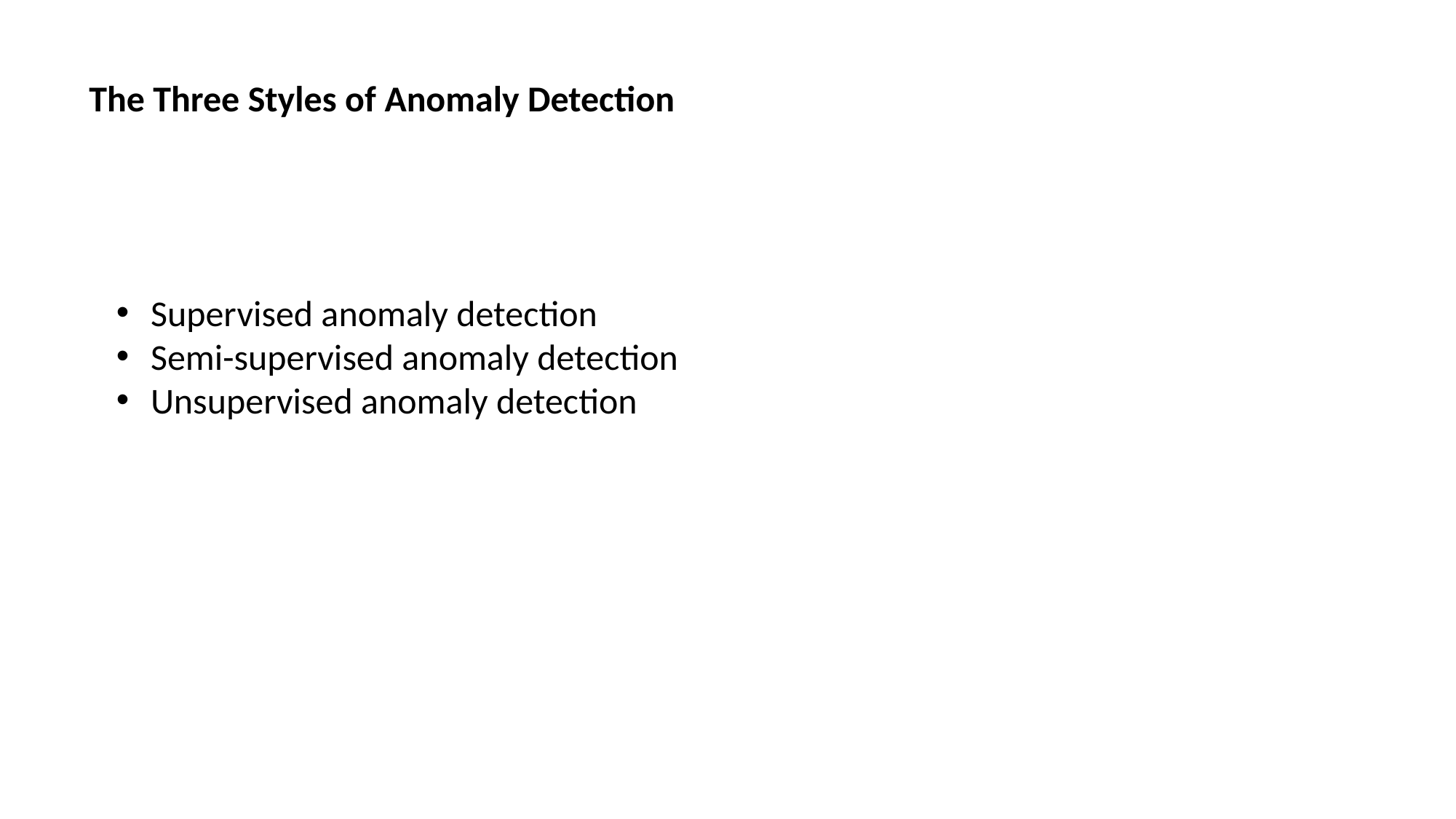

The Three Styles of Anomaly Detection
Supervised anomaly detection
Semi-supervised anomaly detection
Unsupervised anomaly detection